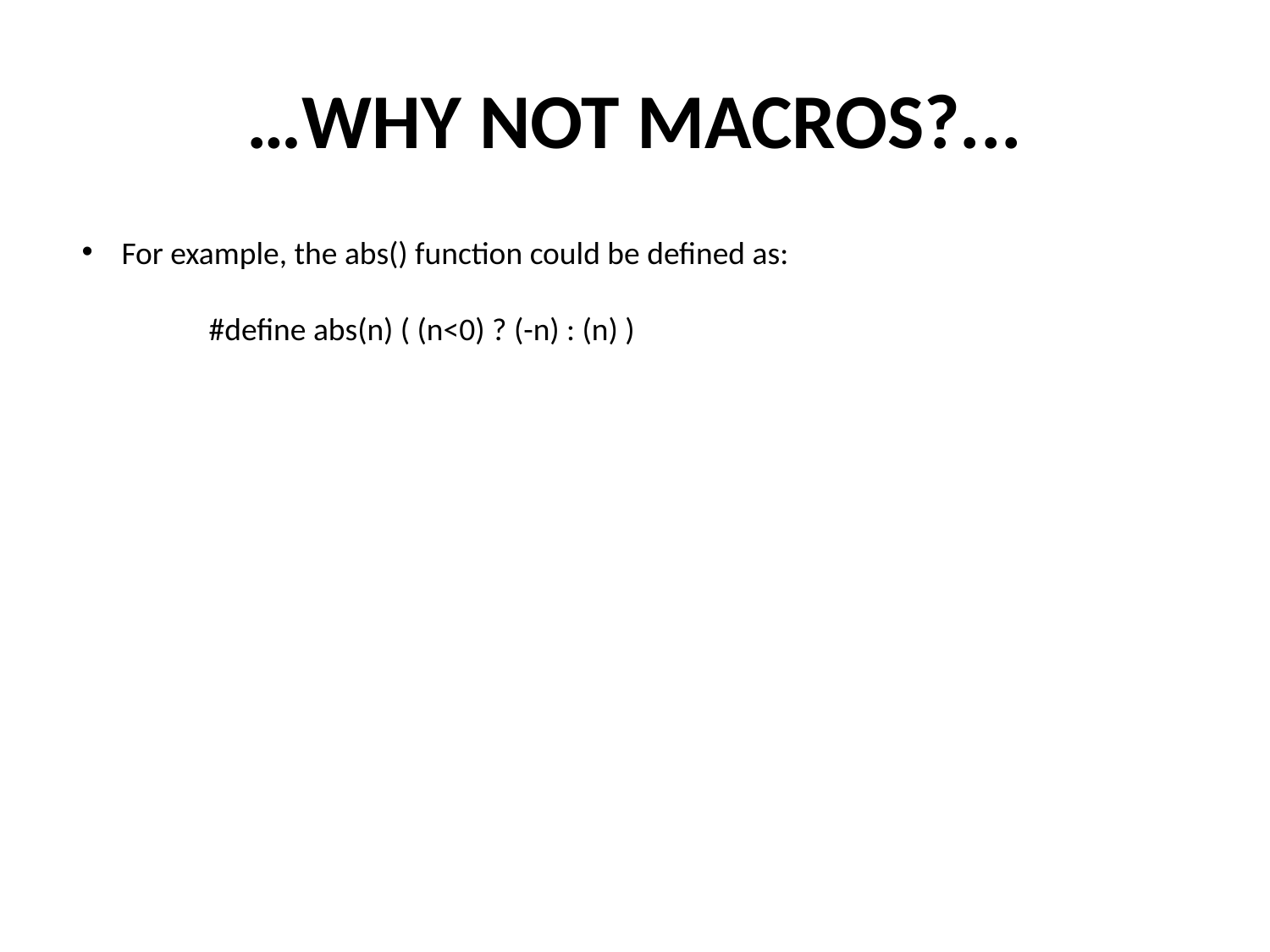

# …WHY NOT MACROS?...
For example, the abs() function could be defined as:

	#define abs(n) ( (n<0) ? (-n) : (n) )